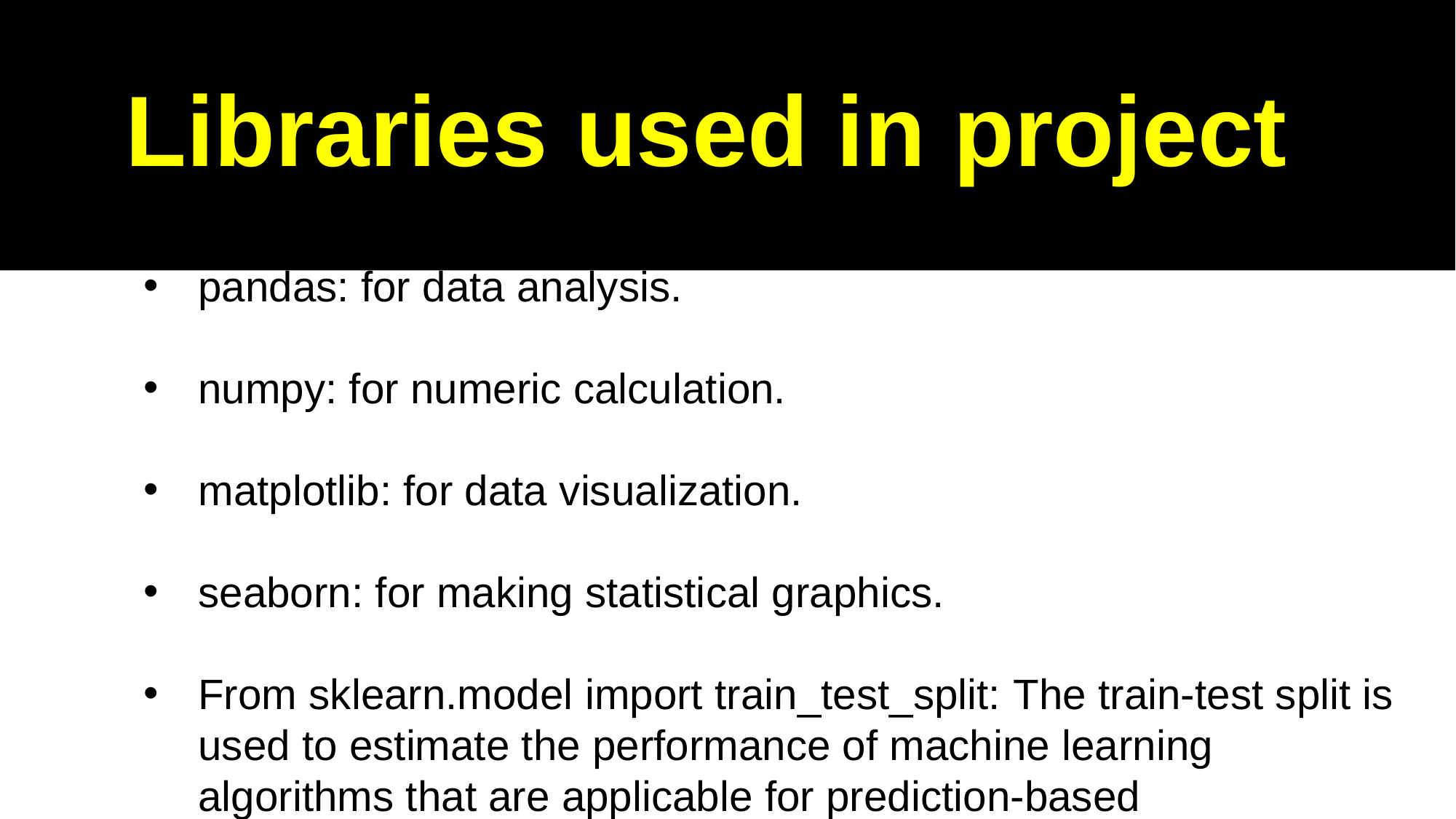

# Libraries used in project
pandas: for data analysis.

numpy: for numeric calculation.

matplotlib: for data visualization.

seaborn: for making statistical graphics.

From sklearn.model import train_test_split: The train-test split is used to estimate the performance of machine learning algorithms that are applicable for prediction-based Algorithms/Applications.